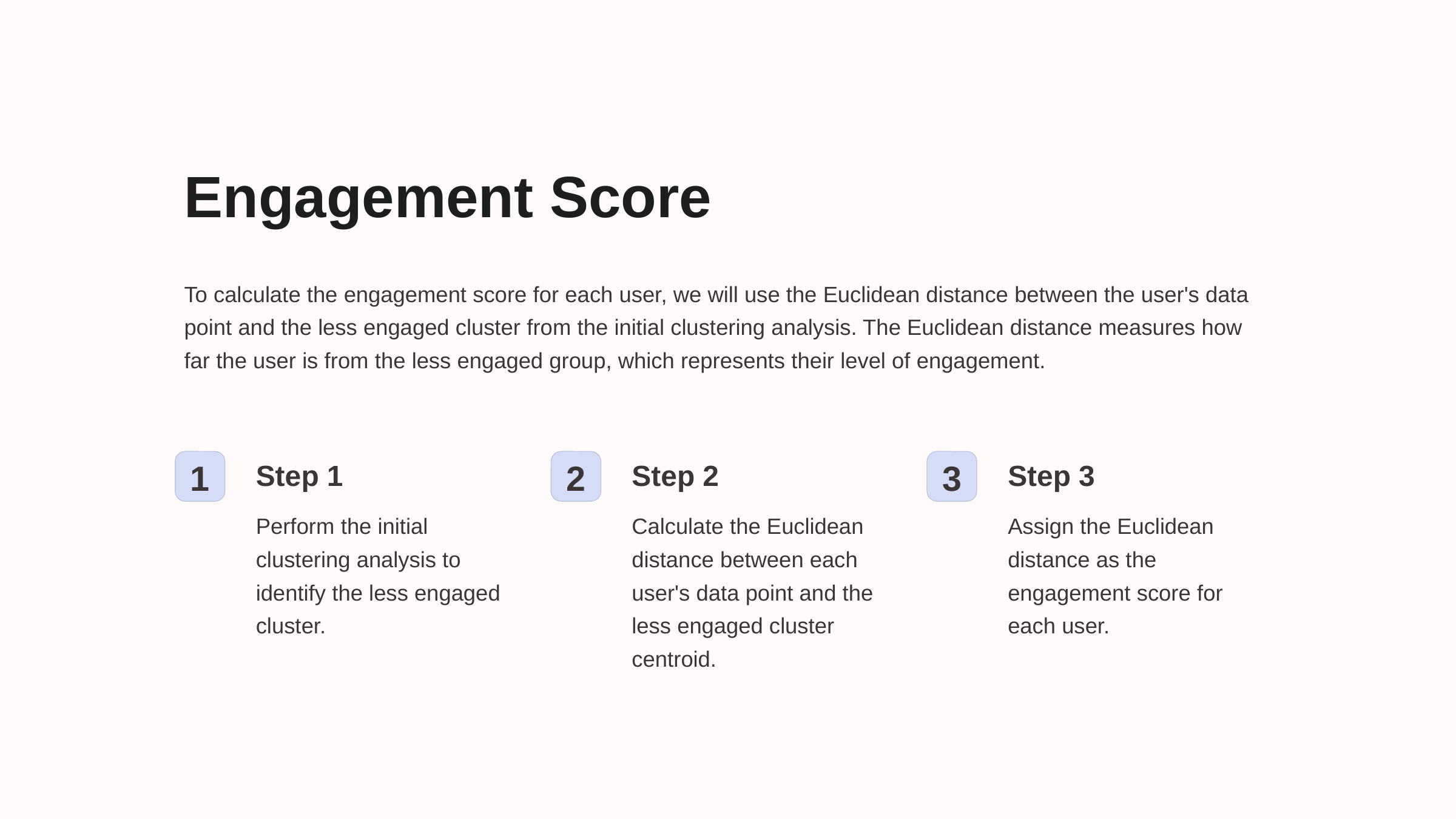

Engagement Score
To calculate the engagement score for each user, we will use the Euclidean distance between the user's data point and the less engaged cluster from the initial clustering analysis. The Euclidean distance measures how far the user is from the less engaged group, which represents their level of engagement.

Step 1

Step 2

Step 3
1
2
3
Perform the initial clustering analysis to identify the less engaged cluster.
Calculate the Euclidean distance between each user's data point and the less engaged cluster centroid.
Assign the Euclidean distance as the engagement score for each user.